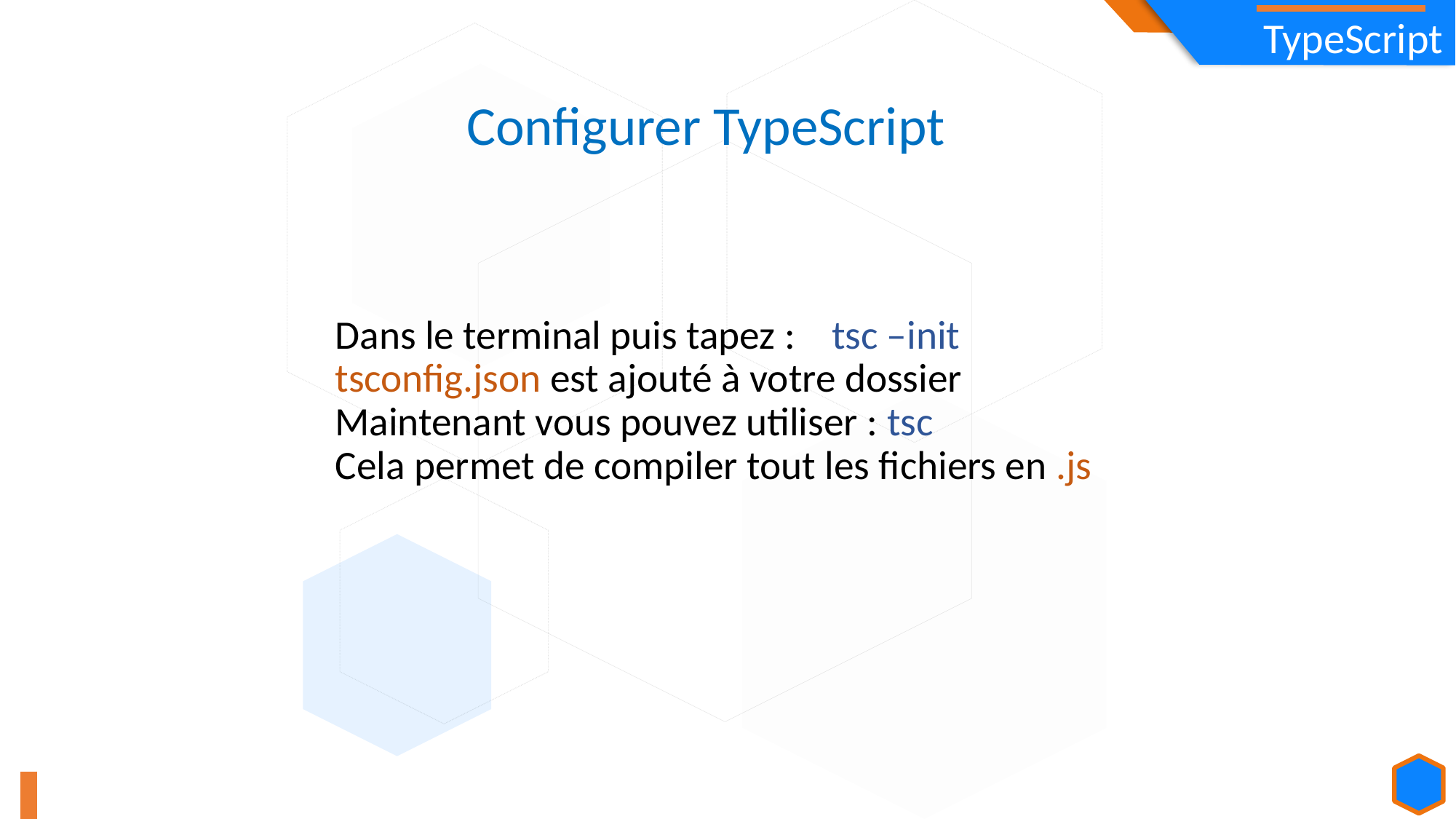

Configurer TypeScript
Dans le terminal puis tapez :    tsc –init
tsconfig.json est ajouté à votre dossier
Maintenant vous pouvez utiliser : tsc
Cela permet de compiler tout les fichiers en .js